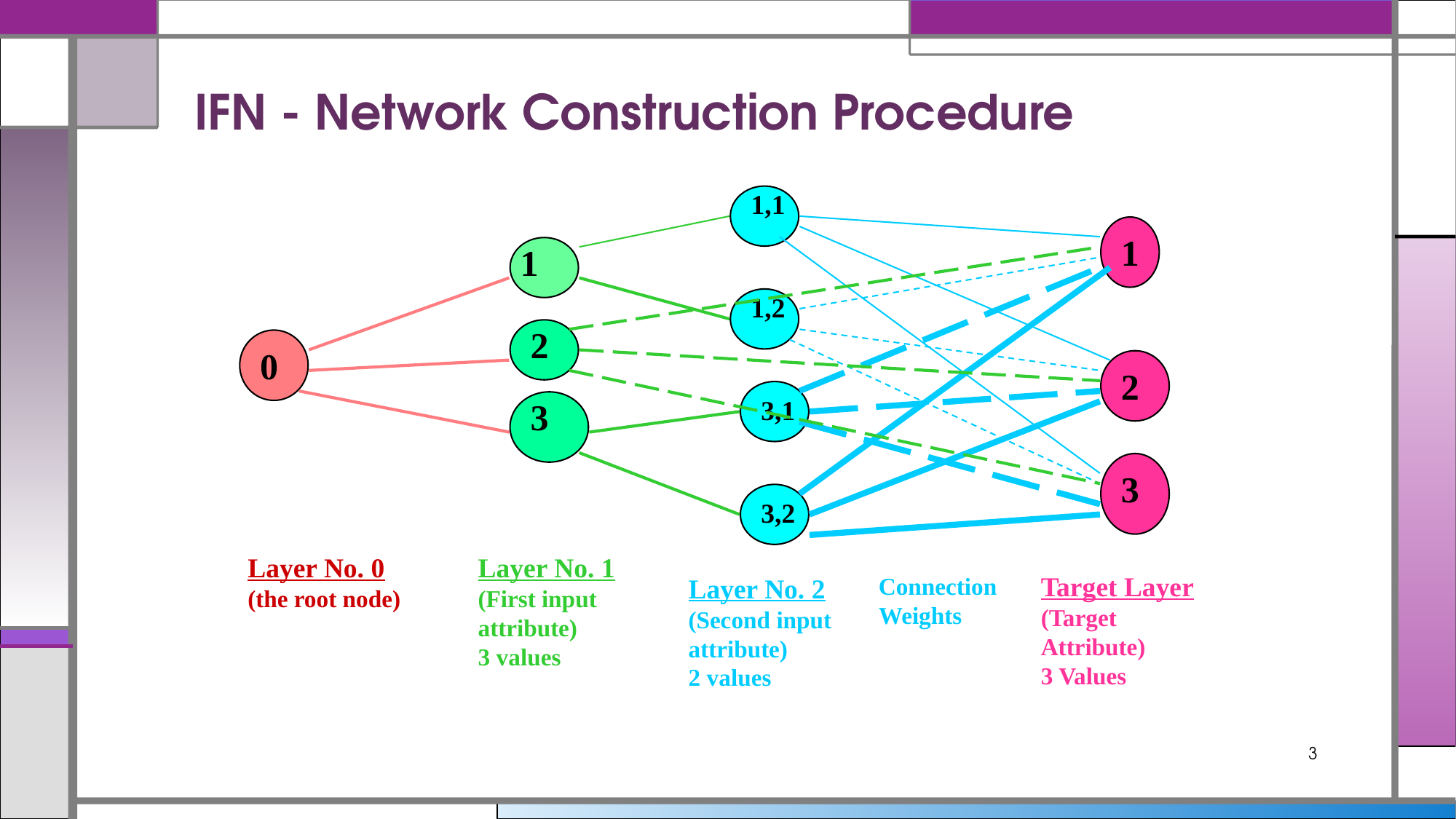

# IFN - Network Construction Procedure
1,1

1

1

1,2

2

0

2

3,1
3

3

3,2

Target Layer
(Target Attribute)
3 Values
Layer No. 1
(First input attribute)
3 values
Layer No. 0
(the root node)
Connection Weights
Layer No. 2
(Second input attribute)
2 values
3